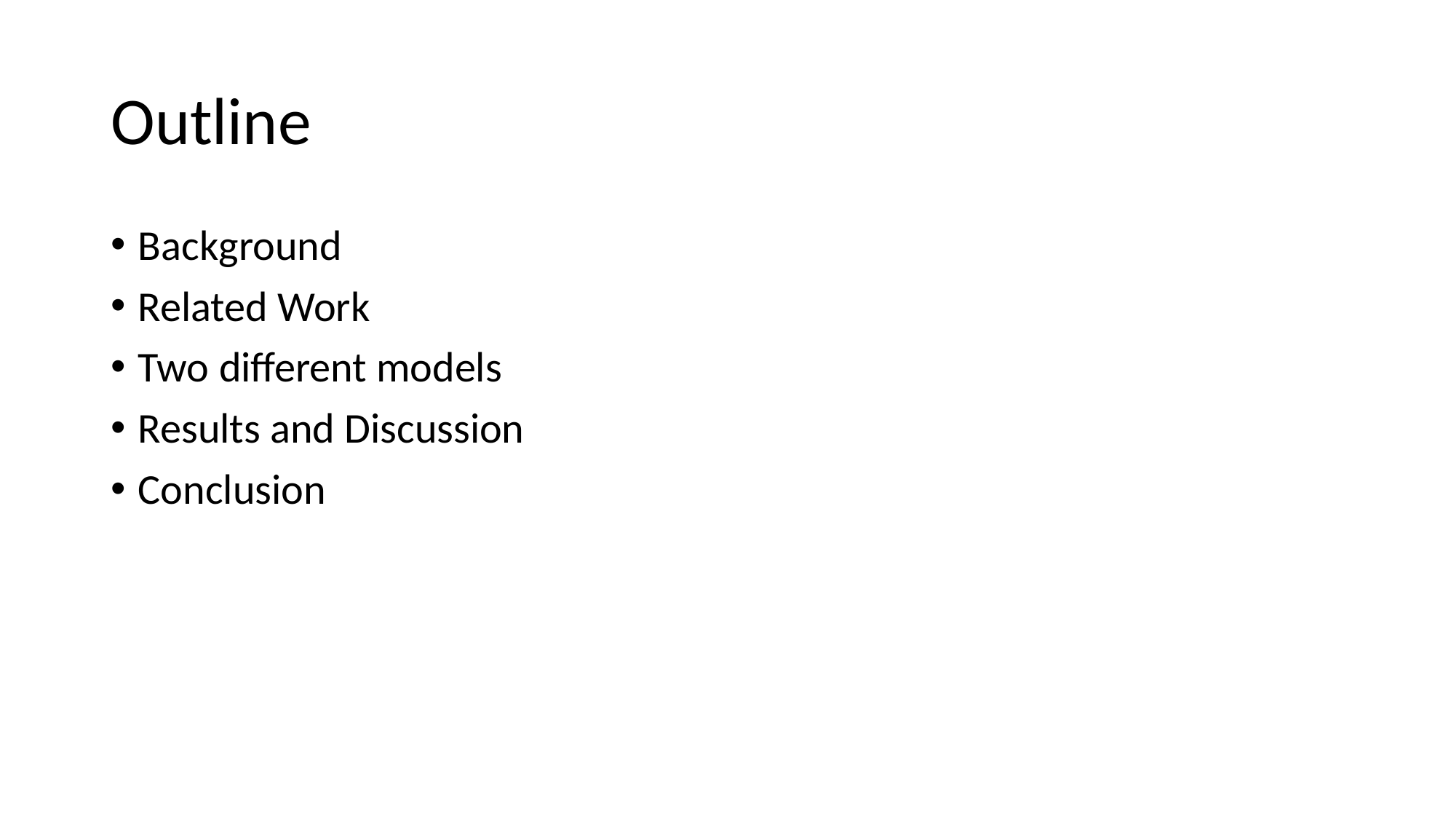

# Outline
Background
Related Work
Two different models
Results and Discussion
Conclusion